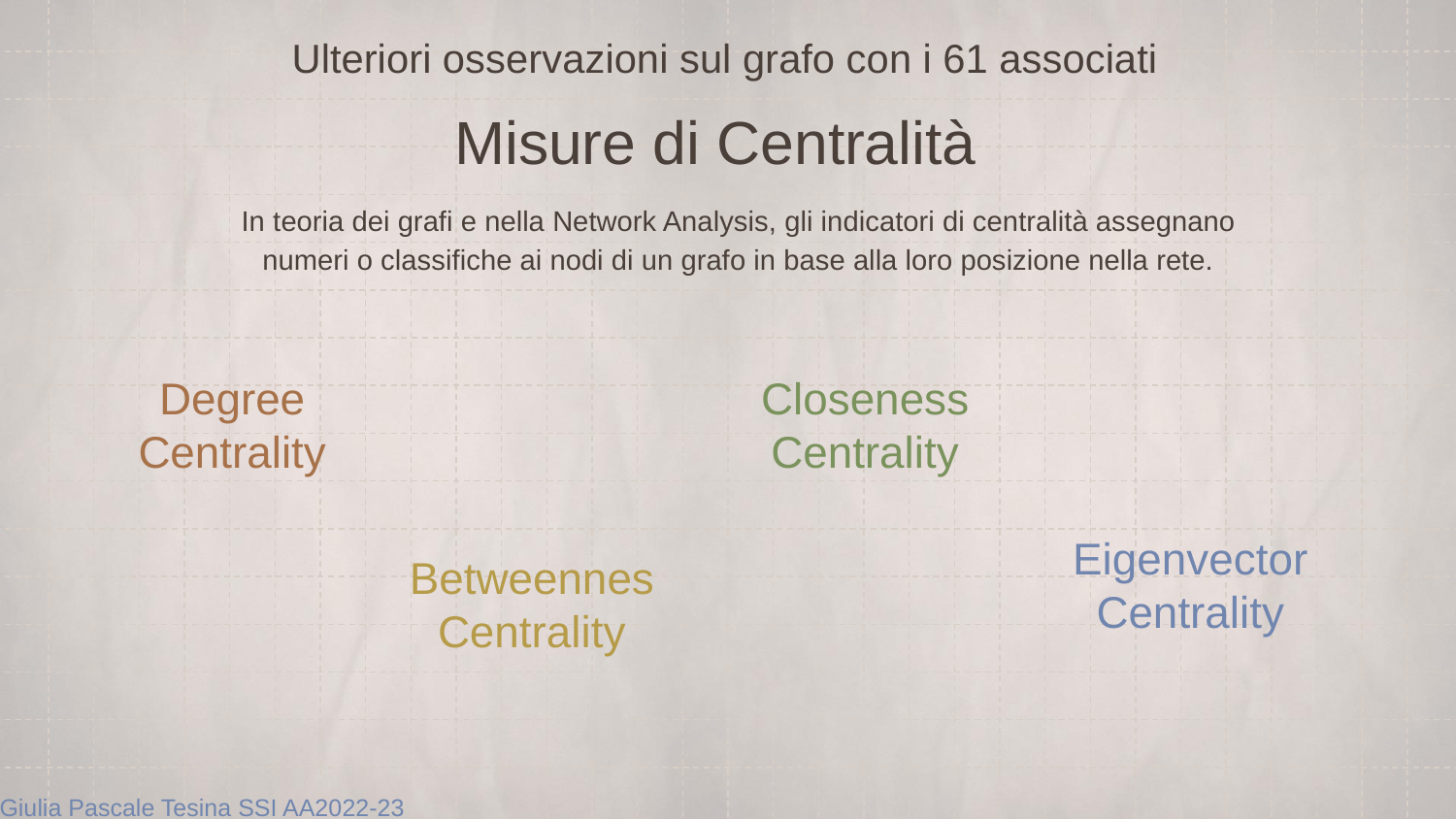

Ulteriori osservazioni sul grafo con i 61 associati
Misure di Centralità
In teoria dei grafi e nella Network Analysis, gli indicatori di centralità assegnano
numeri o classifiche ai nodi di un grafo in base alla loro posizione nella rete.
# Degree Centrality
Closeness Centrality
Eigenvector Centrality
Betweennes Centrality
Giulia Pascale Tesina SSI AA2022-23